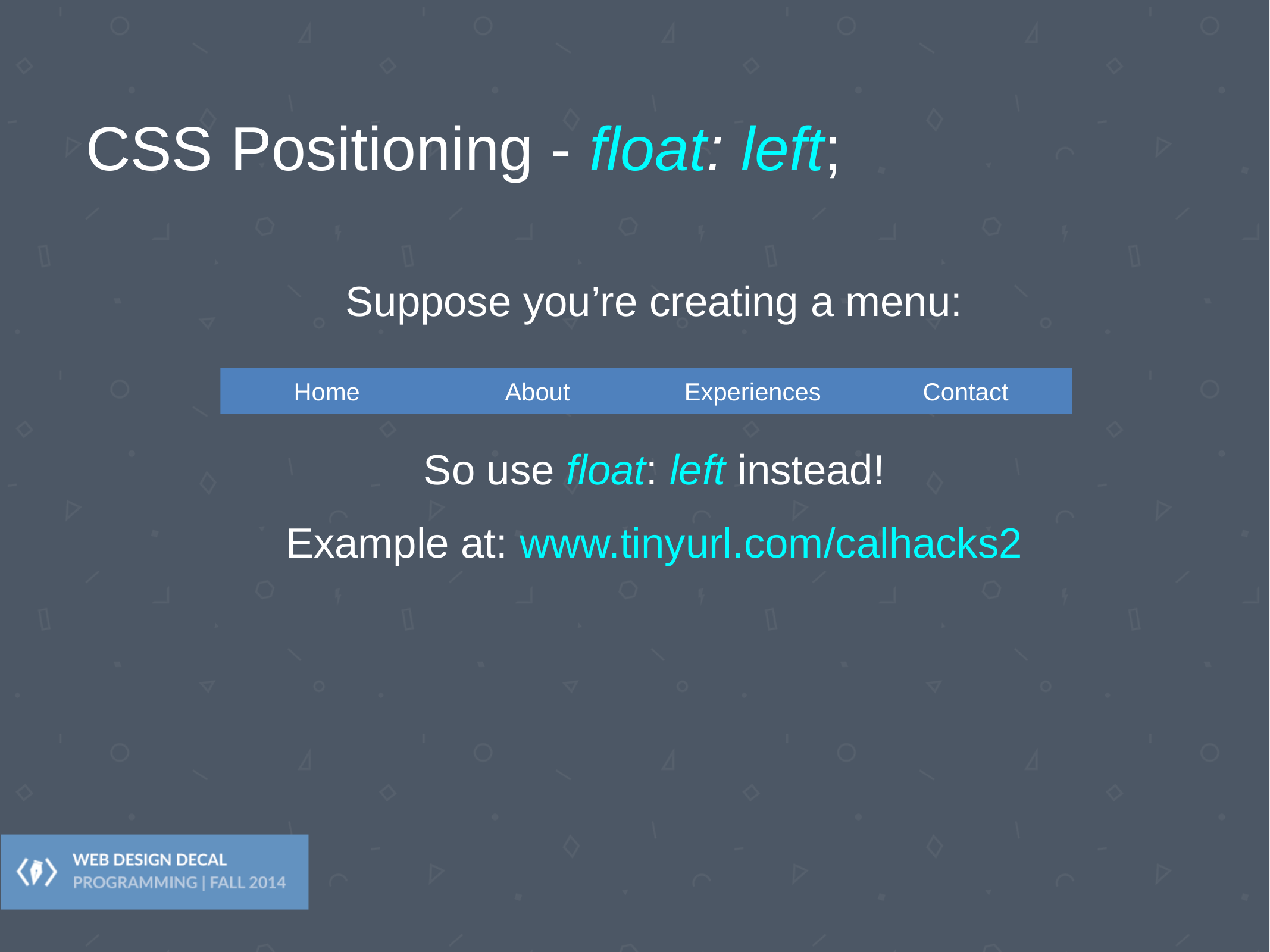

# CSS Positioning - float: left;
Suppose you’re creating a menu:

Home
About
Experiences
Contact
So use float: left instead!
Example at: www.tinyurl.com/calhacks2